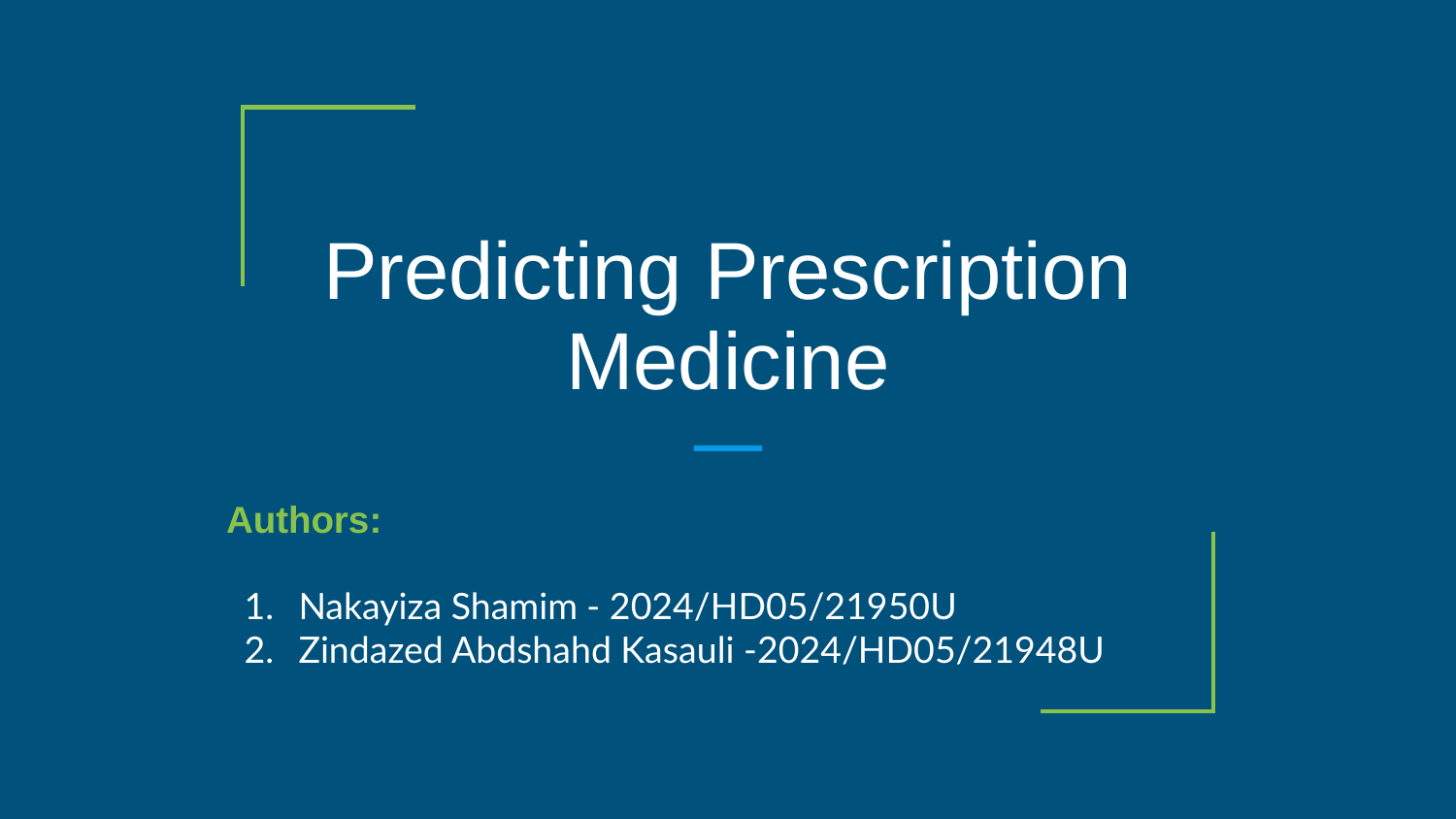

# Predicting Prescription Medicine
Authors:

Nakayiza Shamim - 2024/HD05/21950U
Zindazed Abdshahd Kasauli -2024/HD05/21948U